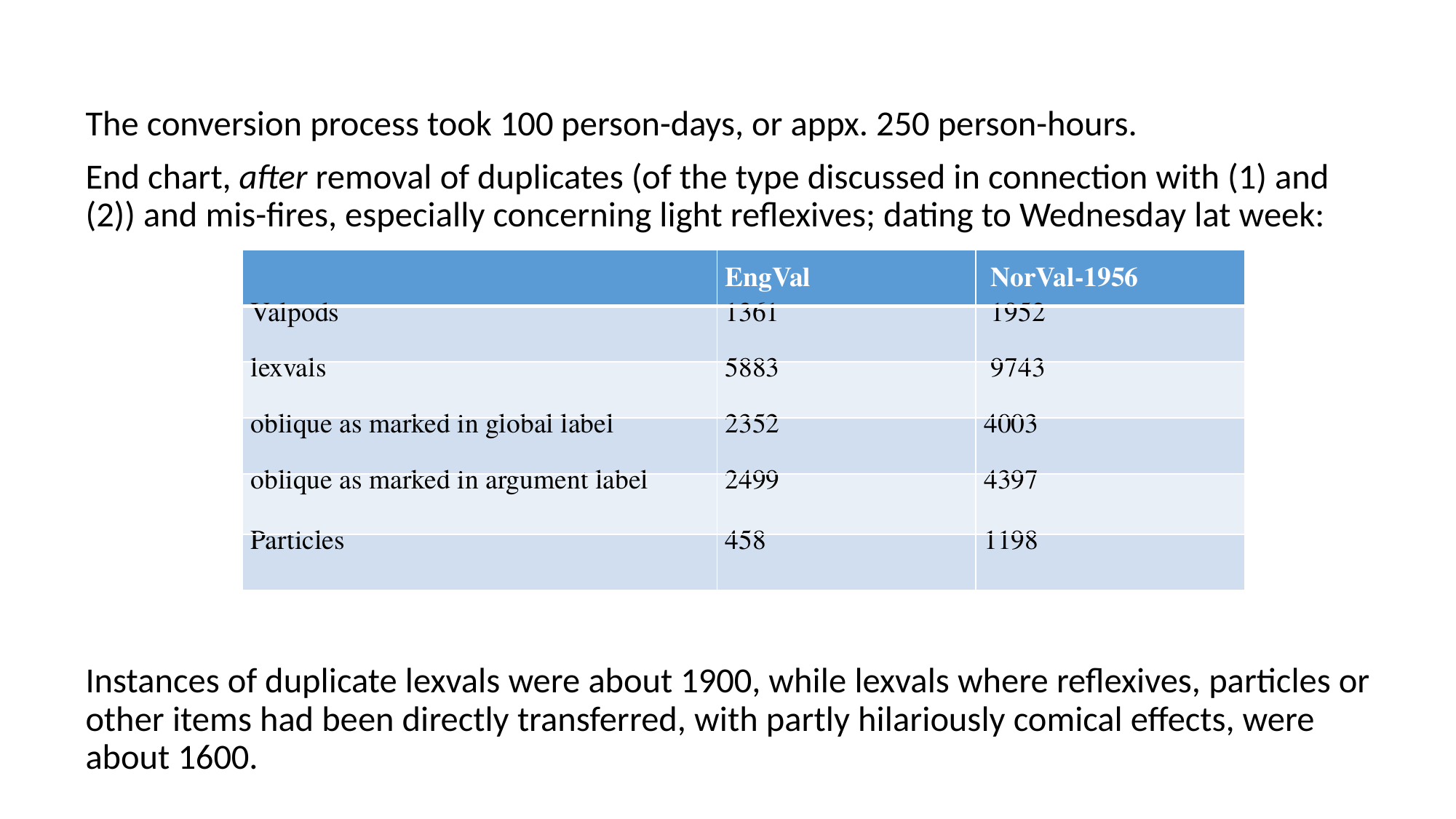

#

The conversion process took 100 person-days, or appx. 250 person-hours.
End chart, after removal of duplicates (of the type discussed in connection with (1) and (2)) and mis-fires, especially concerning light reflexives; dating to Wednesday lat week:

Instances of duplicate lexvals were about 1900, while lexvals where reflexives, particles or other items had been directly transferred, with partly hilariously comical effects, were about 1600.

|  | EngVal | NorVal-1956 |
| --- | --- | --- |
| Valpods | 1361 | 1952 |
| lexvals | 5883 | 9743 |
| oblique as marked in global label | 2352 | 4003 |
| oblique as marked in argument label | 2499 | 4397 |
| Particles | 458 | 1198 |